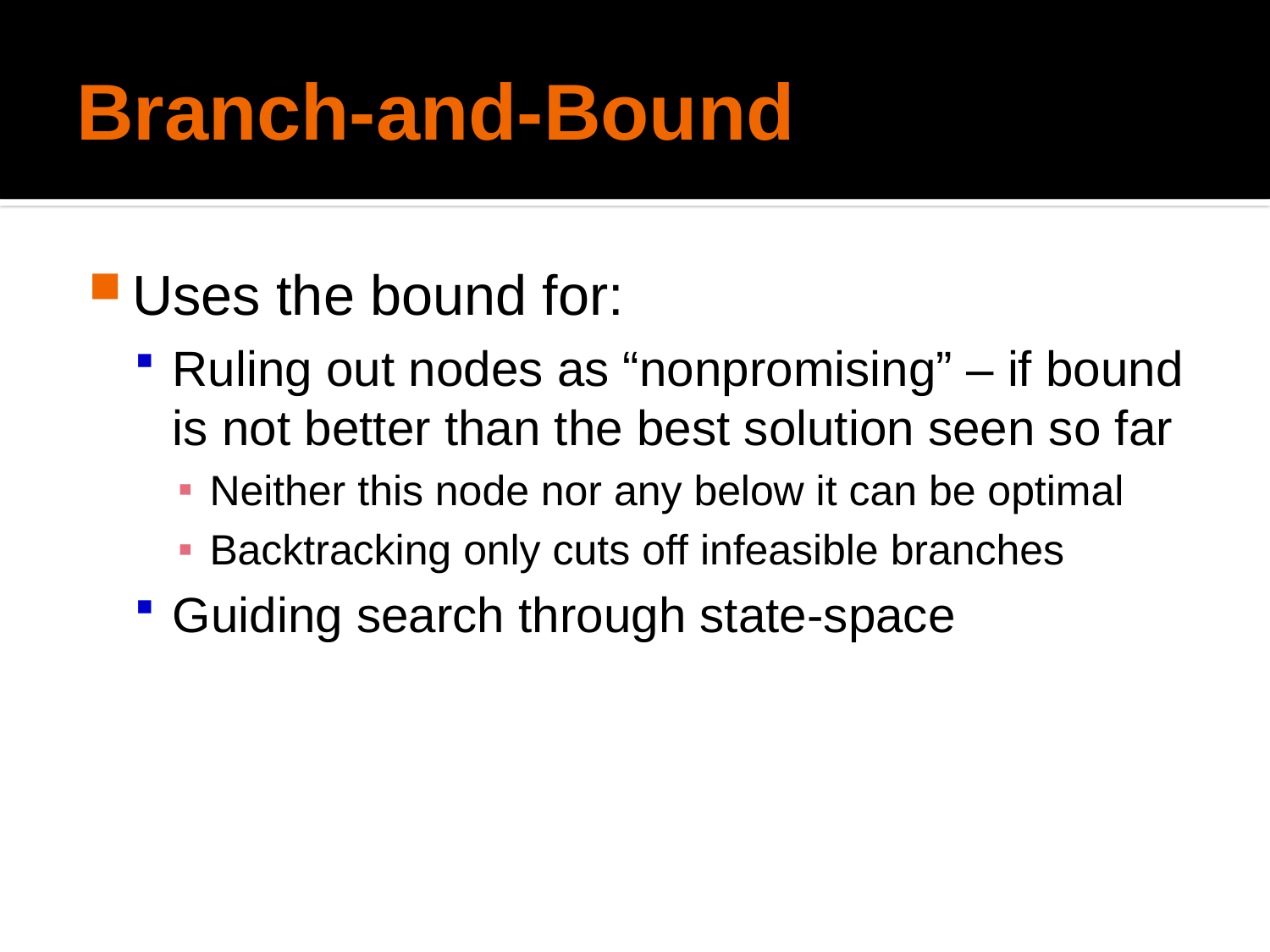

# Branch-and-Bound
Uses the bound for:
Ruling out nodes as “nonpromising” – if bound is not better than the best solution seen so far
Neither this node nor any below it can be optimal
Backtracking only cuts off infeasible branches
Guiding search through state-space